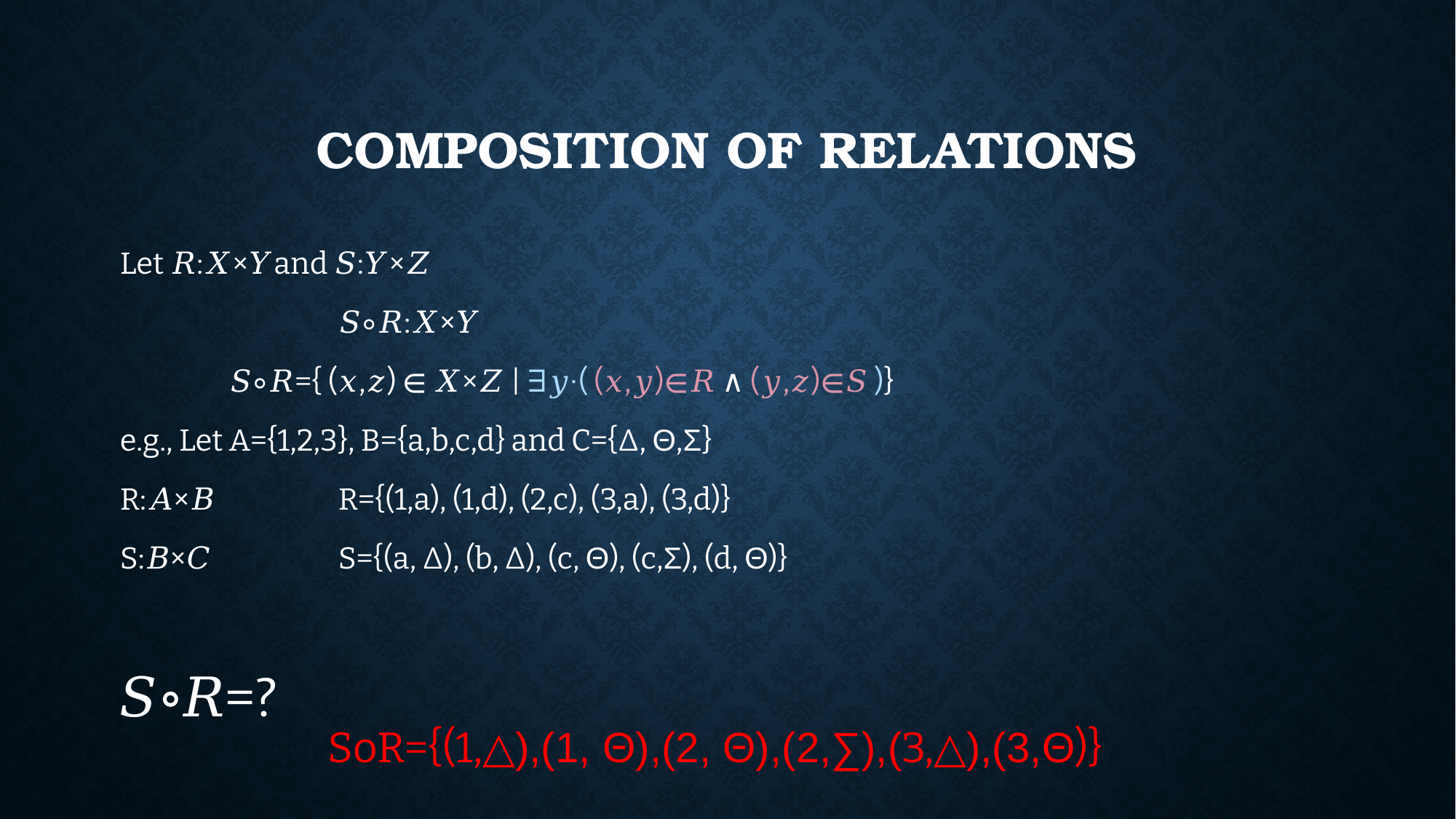

# Composition of Relations
Let 𝑅:𝑋×𝑌and 𝑆:𝑌×𝑍
		𝑆∘𝑅:𝑋×𝑌
	𝑆∘𝑅={ (𝑥,𝑧) ∈ 𝑋×𝑍 | ∃𝑦∙( (𝑥,𝑦)∈𝑅 ∧ (𝑦,𝑧)∈𝑆 )}
e.g., Let A={1,2,3}, B={a,b,c,d} and C={Δ, Θ,Σ}
R:𝐴×𝐵 		R={(1,a), (1,d), (2,c), (3,a), (3,d)}
S:𝐵×𝐶		S={(a, Δ), (b, Δ), (c, Θ), (c,Σ), (d, Θ)}

𝑆∘𝑅=?
SoR={(1,△),(1, Θ),(2, Θ),(2,∑),(3,△),(3,Θ)}